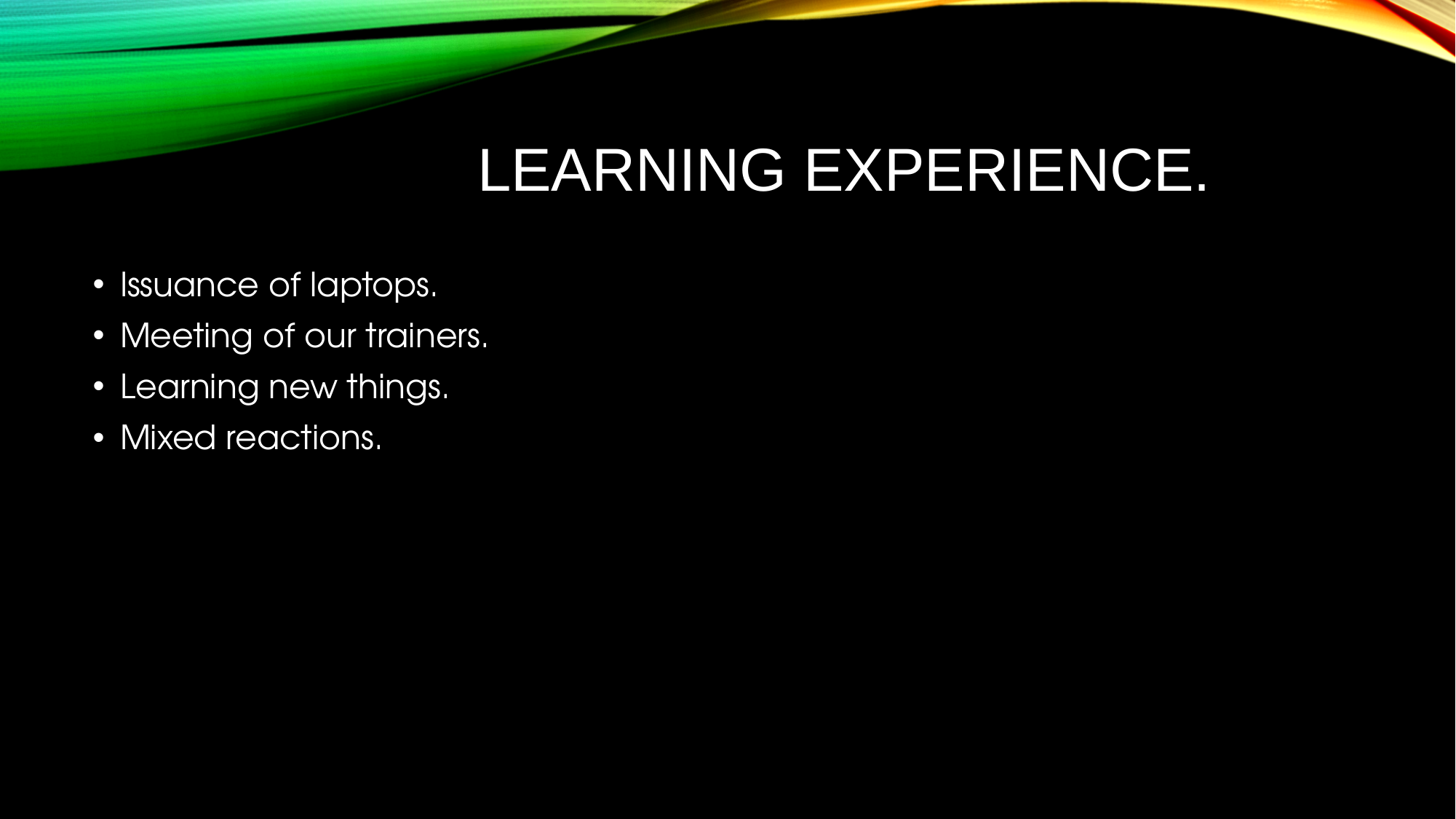

# Learning experience.
Issuance of laptops.
Meeting of our trainers.
Learning new things.
Mixed reactions.